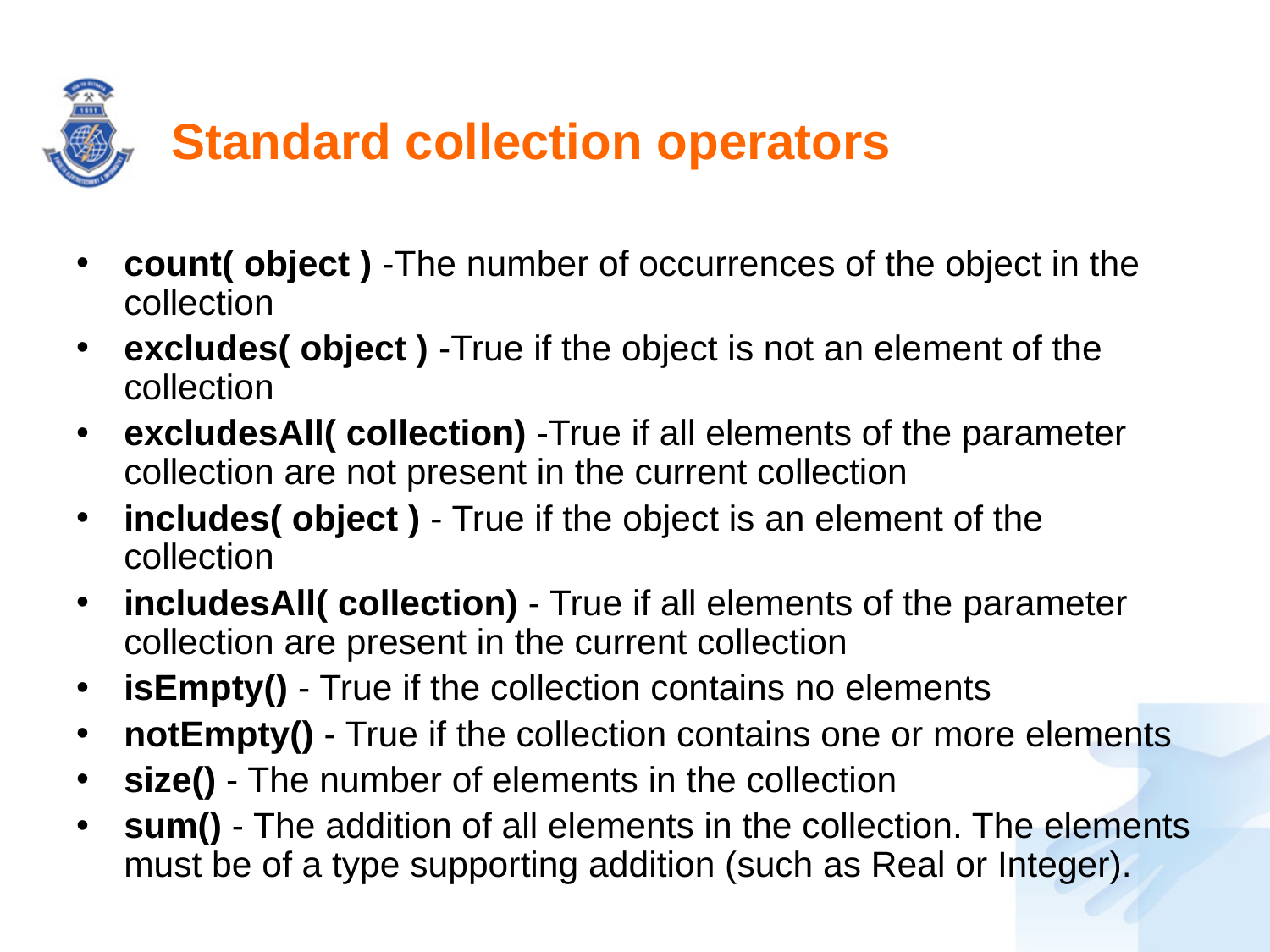

# Standard collection operators
count( object ) -The number of occurrences of the object in the collection
excludes( object ) -True if the object is not an element of the collection
excludesAll( collection) -True if all elements of the parameter collection are not present in the current collection
includes( object ) - True if the object is an element of the collection
includesAll( collection) - True if all elements of the parameter collection are present in the current collection
isEmpty() - True if the collection contains no elements
notEmpty() - True if the collection contains one or more elements
size() - The number of elements in the collection
sum() - The addition of all elements in the collection. The elements must be of a type supporting addition (such as Real or Integer).